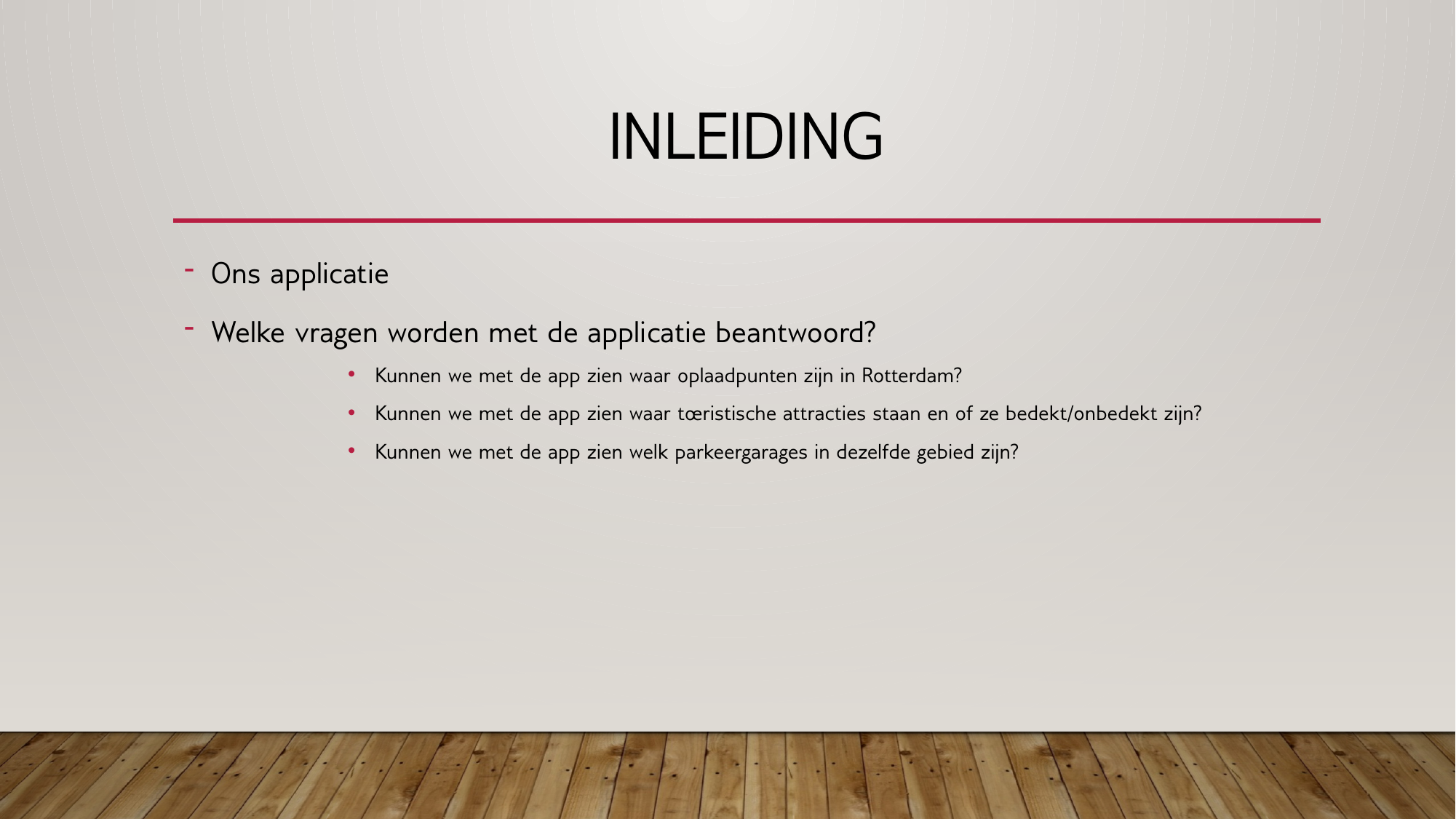

# Inleiding
Ons applicatie
Welke vragen worden met de applicatie beantwoord?
Kunnen we met de app zien waar oplaadpunten zijn in Rotterdam?
Kunnen we met de app zien waar toeristische attracties staan en of ze bedekt/onbedekt zijn?
Kunnen we met de app zien welk parkeergarages in dezelfde gebied zijn?